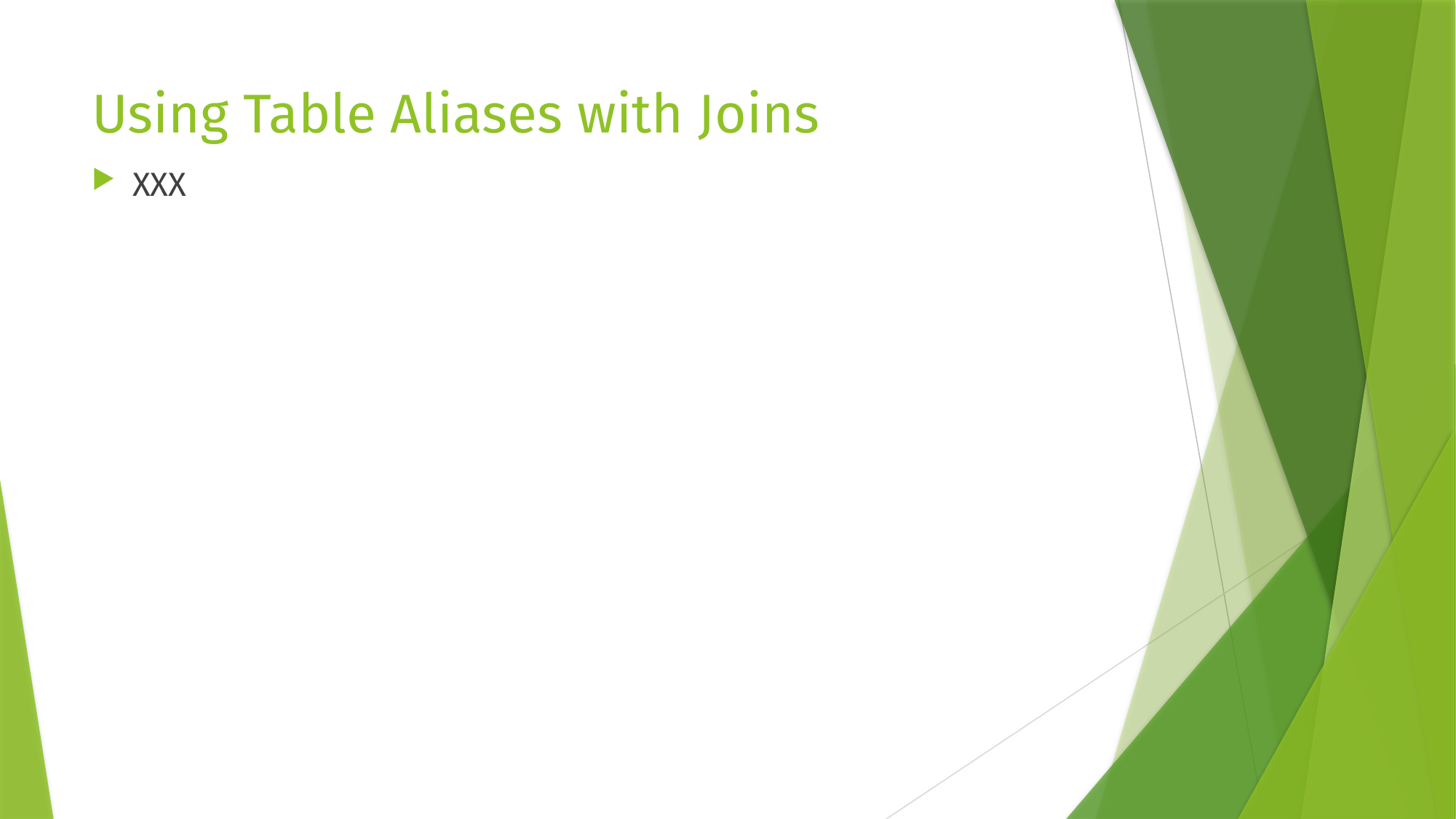

# Using Table Aliases with Joins
XXX